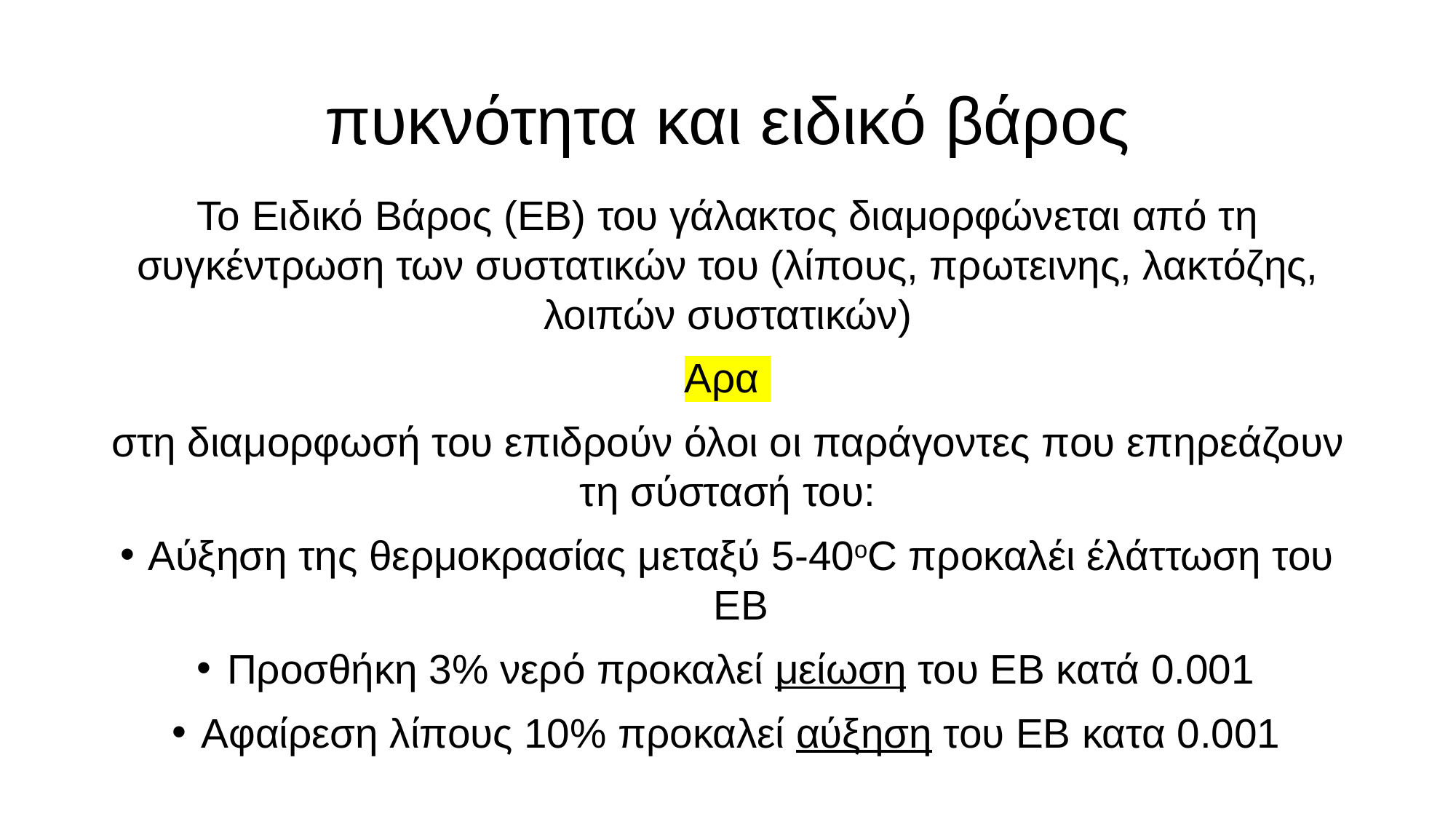

# πυκνότητα και ειδικό βάρος
Το Ειδικό Βάρος (ΕΒ) του γάλακτος διαμορφώνεται από τη συγκέντρωση των συστατικών του (λίπους, πρωτεινης, λακτόζης, λοιπών συστατικών)
Αρα
στη διαμορφωσή του επιδρούν όλοι οι παράγοντες που επηρεάζουν τη σύστασή του:
Αύξηση της θερμοκρασίας μεταξύ 5-40οC προκαλέι έλάττωση του ΕΒ
Προσθήκη 3% νερό προκαλεί μείωση του ΕΒ κατά 0.001
Αφαίρεση λίπους 10% προκαλεί αύξηση του ΕΒ κατα 0.001